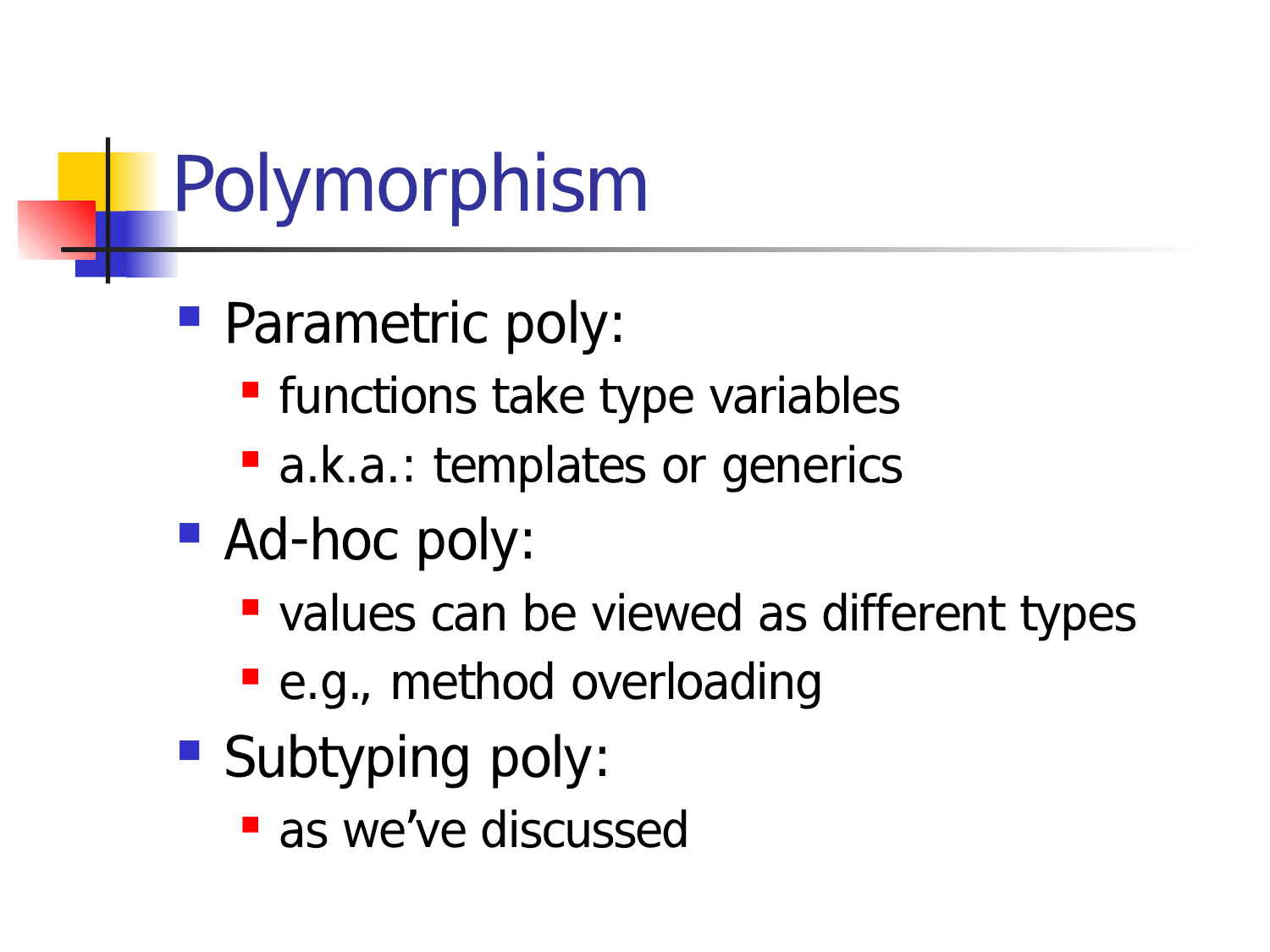

# Polymorphism
Parametric poly:
functions take type variables
a.k.a.: templates or generics
Ad-hoc poly:
values can be viewed as different types
e.g., method overloading
Subtyping poly:
as we’ve discussed